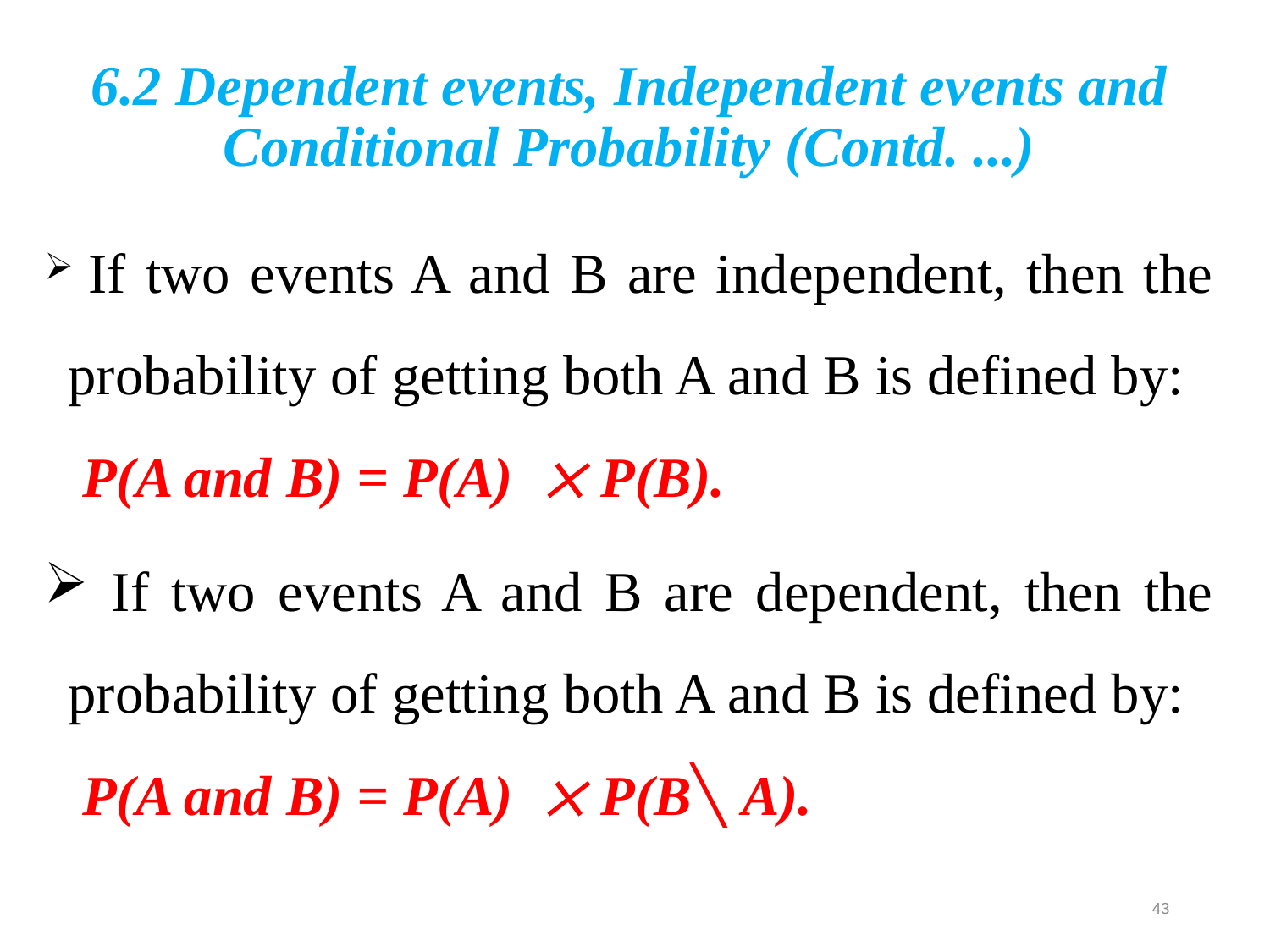

# 6.2 Dependent events, Independent events and Conditional Probability (Contd. ...)
 If two events A and B are independent, then the probability of getting both A and B is defined by:    P(A and B) = P(A) × P(B).
 If two events A and B are dependent, then the probability of getting both A and B is defined by:    P(A and B) = P(A) × P(B╲ A).
43